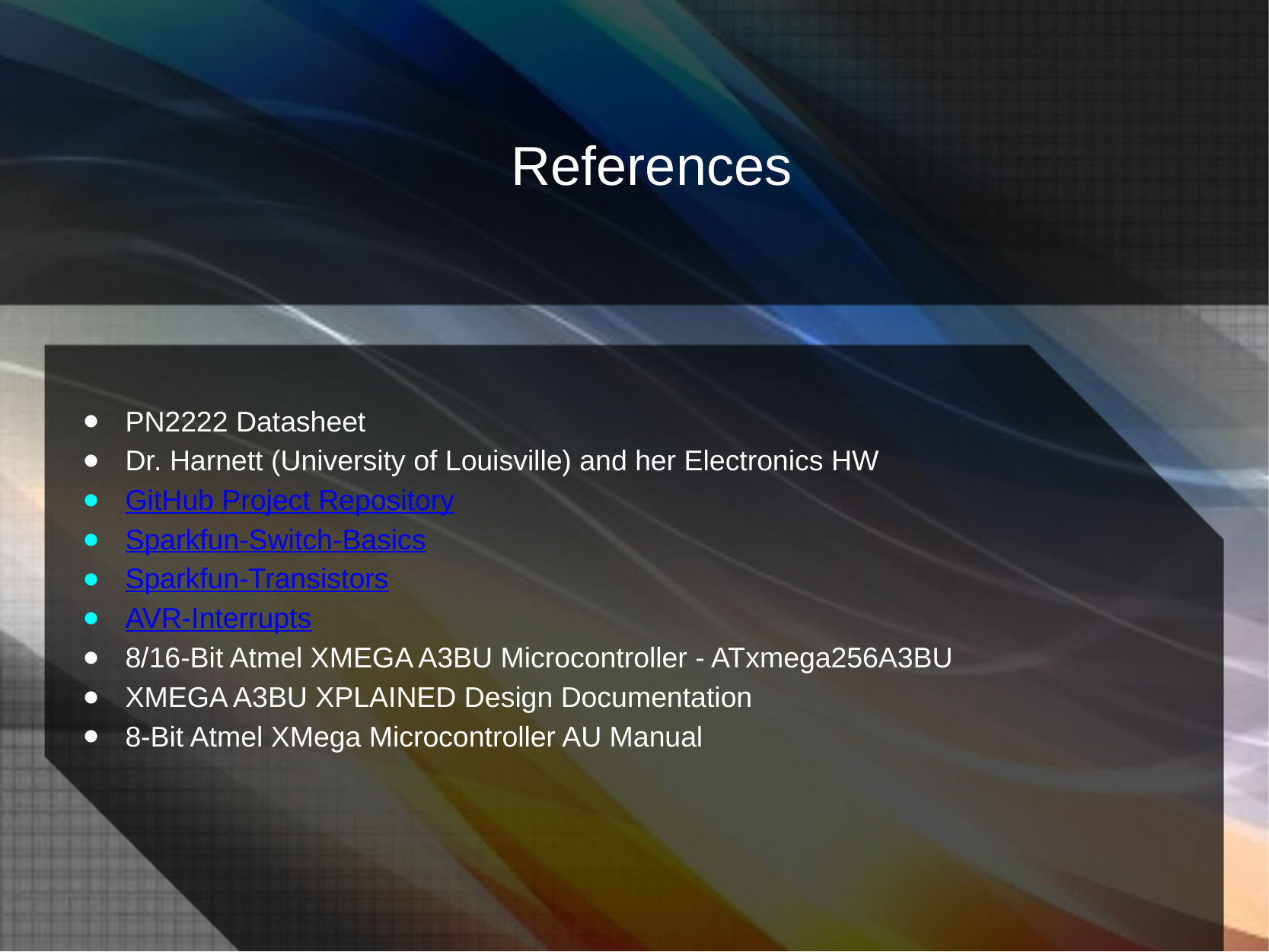

# References
PN2222 Datasheet
Dr. Harnett (University of Louisville) and her Electronics HW
GitHub Project Repository
Sparkfun-Switch-Basics
Sparkfun-Transistors
AVR-Interrupts
8/16-Bit Atmel XMEGA A3BU Microcontroller - ATxmega256A3BU
XMEGA A3BU XPLAINED Design Documentation
8-Bit Atmel XMega Microcontroller AU Manual